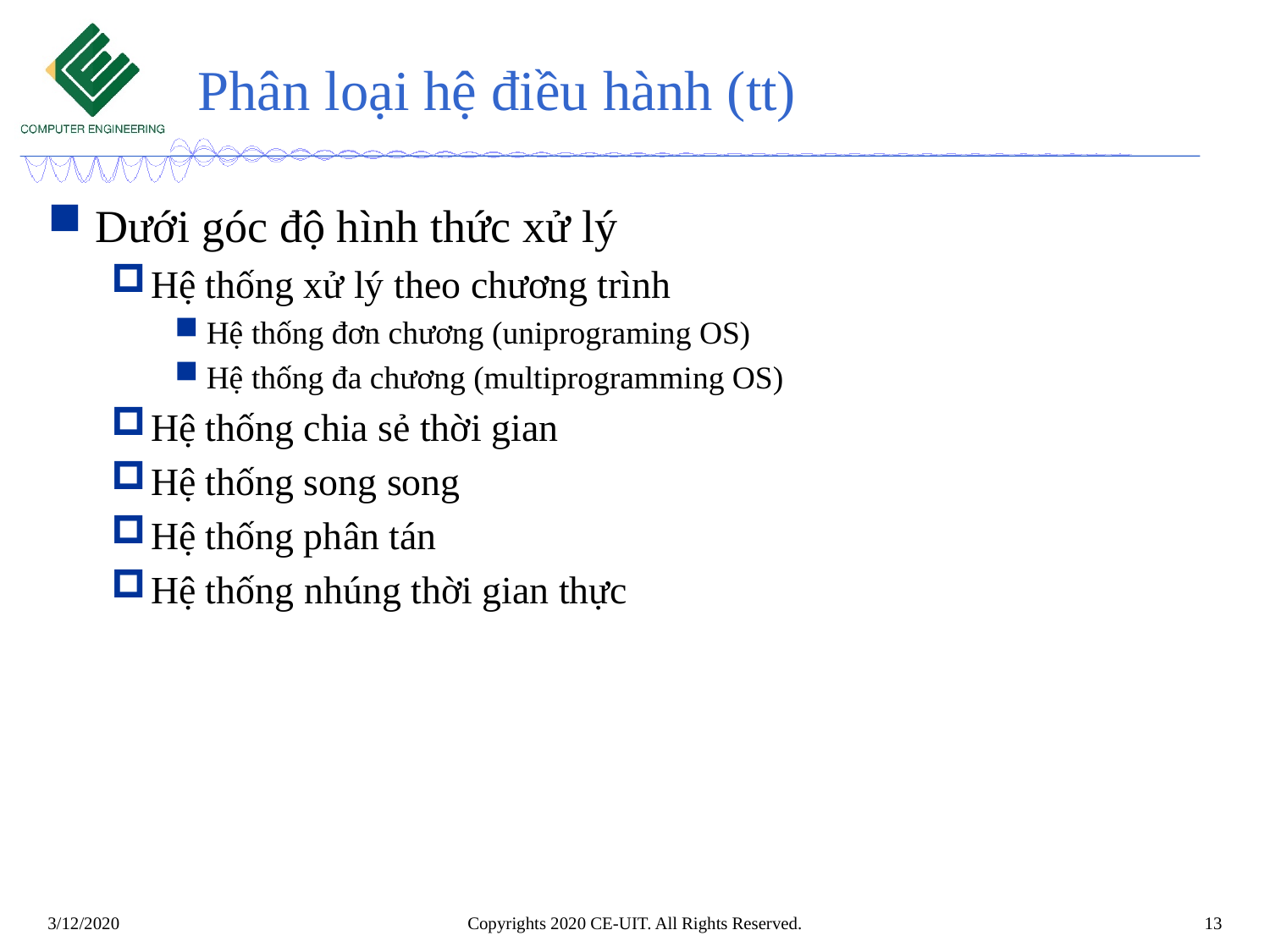

# Phân loại hệ điều hành (tt)
Dưới góc độ hình thức xử lý
Hệ thống xử lý theo chương trình
Hệ thống đơn chương (uniprograming OS)
Hệ thống đa chương (multiprogramming OS)
Hệ thống chia sẻ thời gian
Hệ thống song song
Hệ thống phân tán
Hệ thống nhúng thời gian thực
Copyrights 2020 CE-UIT. All Rights Reserved.
13
3/12/2020